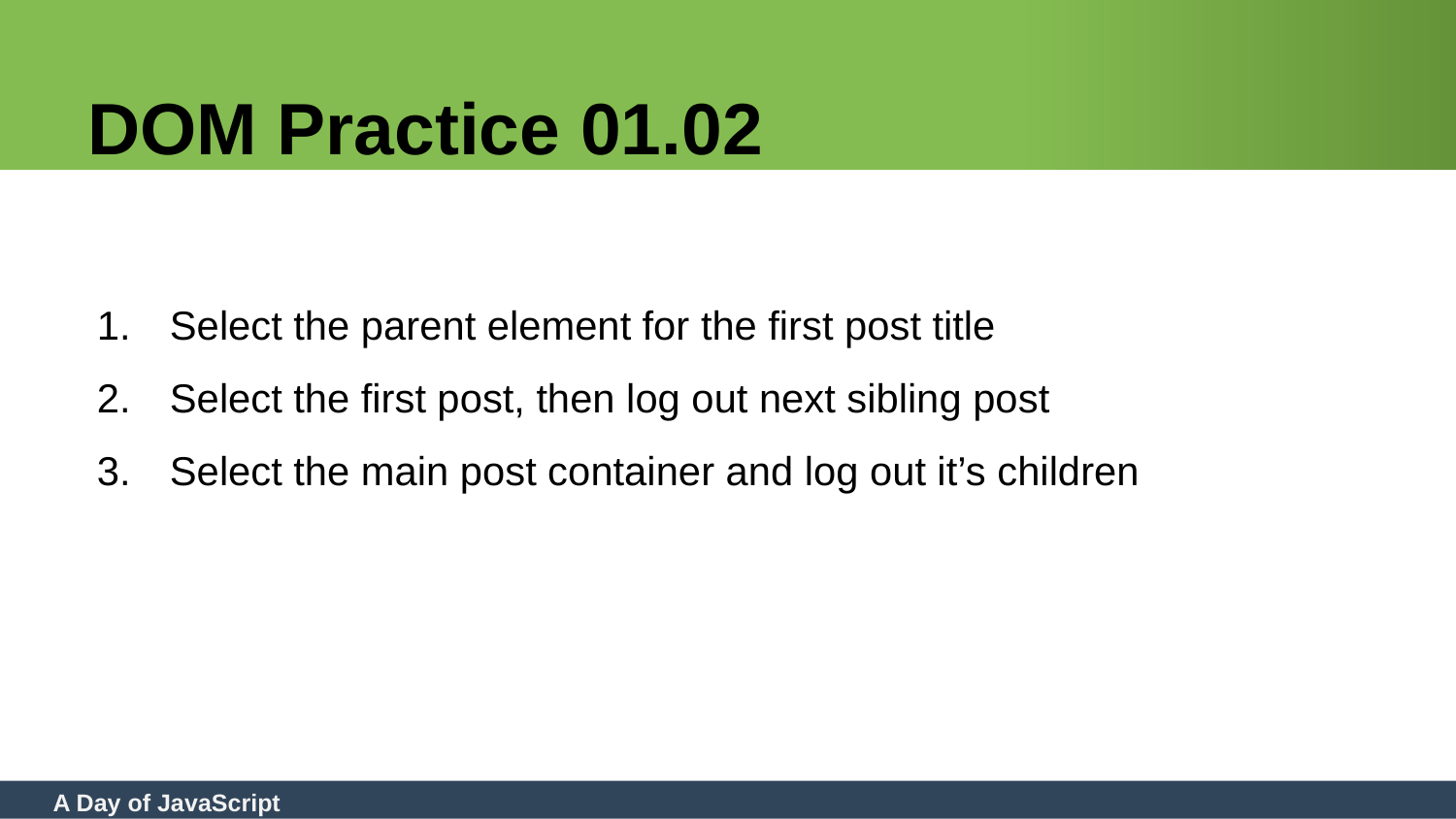

# DOM Practice 01.02

Select the parent element for the first post title
Select the first post, then log out next sibling post
Select the main post container and log out it’s children